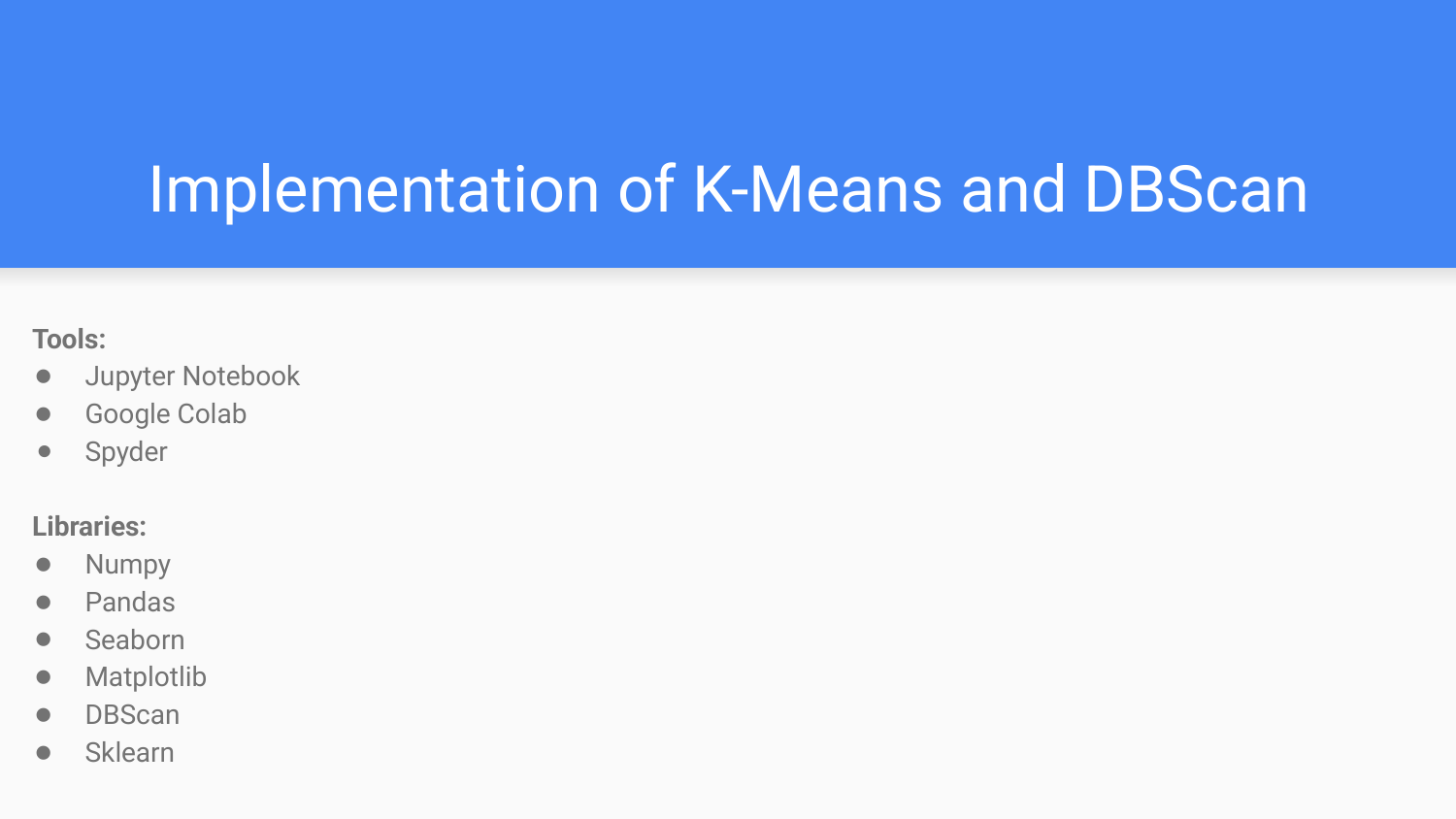

# Implementation of K-Means and DBScan

Tools:
Jupyter Notebook
Google Colab
Spyder

Libraries:
Numpy
Pandas
Seaborn
Matplotlib
DBScan
Sklearn